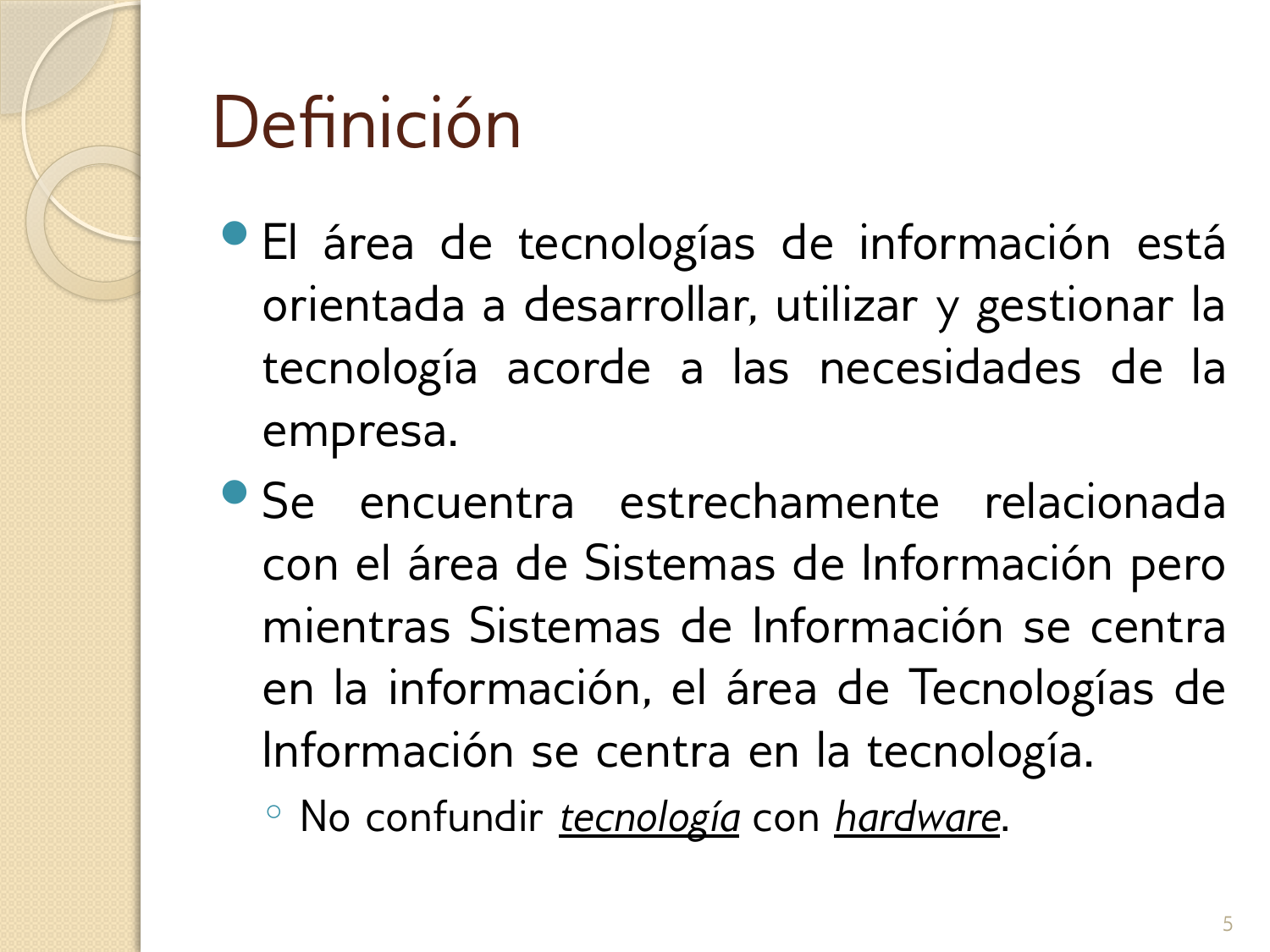

# Definición
El área de tecnologías de información está orientada a desarrollar, utilizar y gestionar la tecnología acorde a las necesidades de la empresa.
Se encuentra estrechamente relacionada con el área de Sistemas de Información pero mientras Sistemas de Información se centra en la información, el área de Tecnologías de Información se centra en la tecnología.
No confundir tecnología con hardware.

5